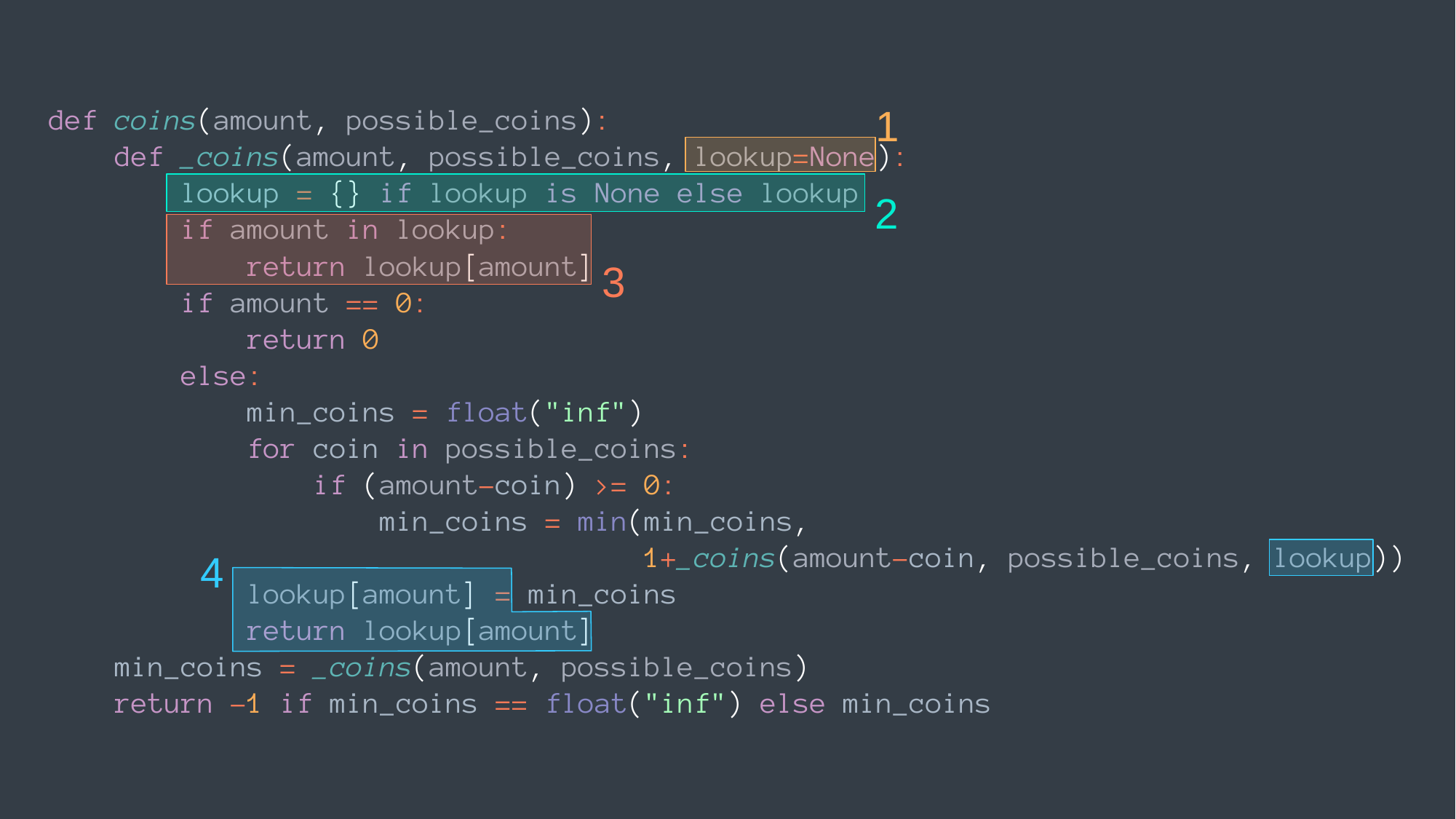

def coins(amount, possible_coins):
    def _coins(amount, possible_coins, lookup=None):
        lookup = {} if lookup is None else lookup
        if amount in lookup:
            return lookup[amount]
        if amount == 0:
            return 0
        else:
            min_coins = float("inf")
            for coin in possible_coins:
                if (amount-coin) >= 0:
                    min_coins = min(min_coins,
                                    1+_coins(amount-coin, possible_coins, lookup))
            lookup[amount] = min_coins
            return lookup[amount]
    min_coins = _coins(amount, possible_coins)
    return -1 if min_coins == float("inf") else min_coins
1

2

3

4